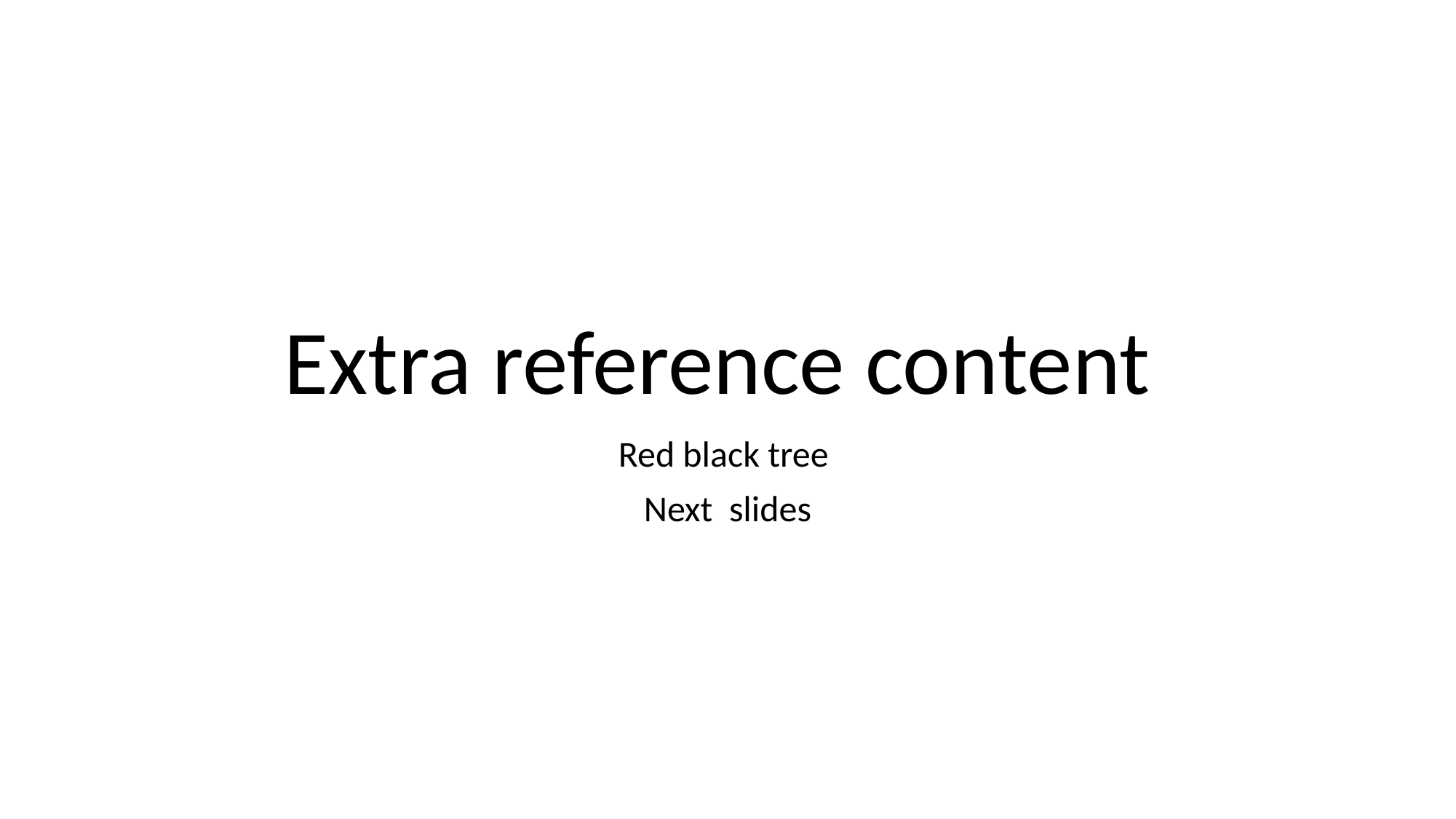

# Extra reference content
Red black tree
Next  slides